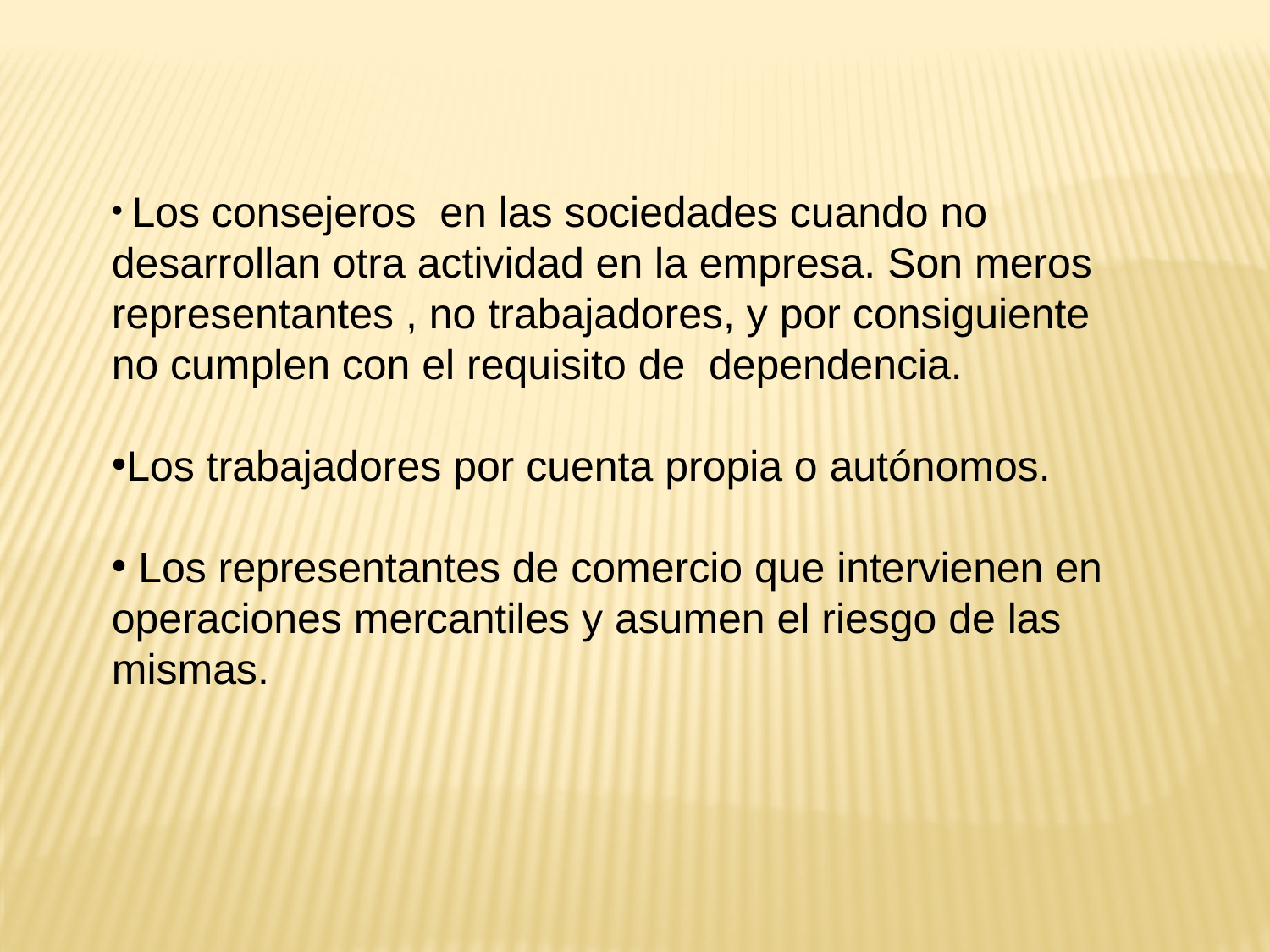

Los consejeros  en las sociedades cuando no desarrollan otra actividad en la empresa. Son meros representantes , no trabajadores, y por consiguiente no cumplen con el requisito de  dependencia.

Los trabajadores por cuenta propia o autónomos.

 Los representantes de comercio que intervienen en operaciones mercantiles y asumen el riesgo de las mismas.